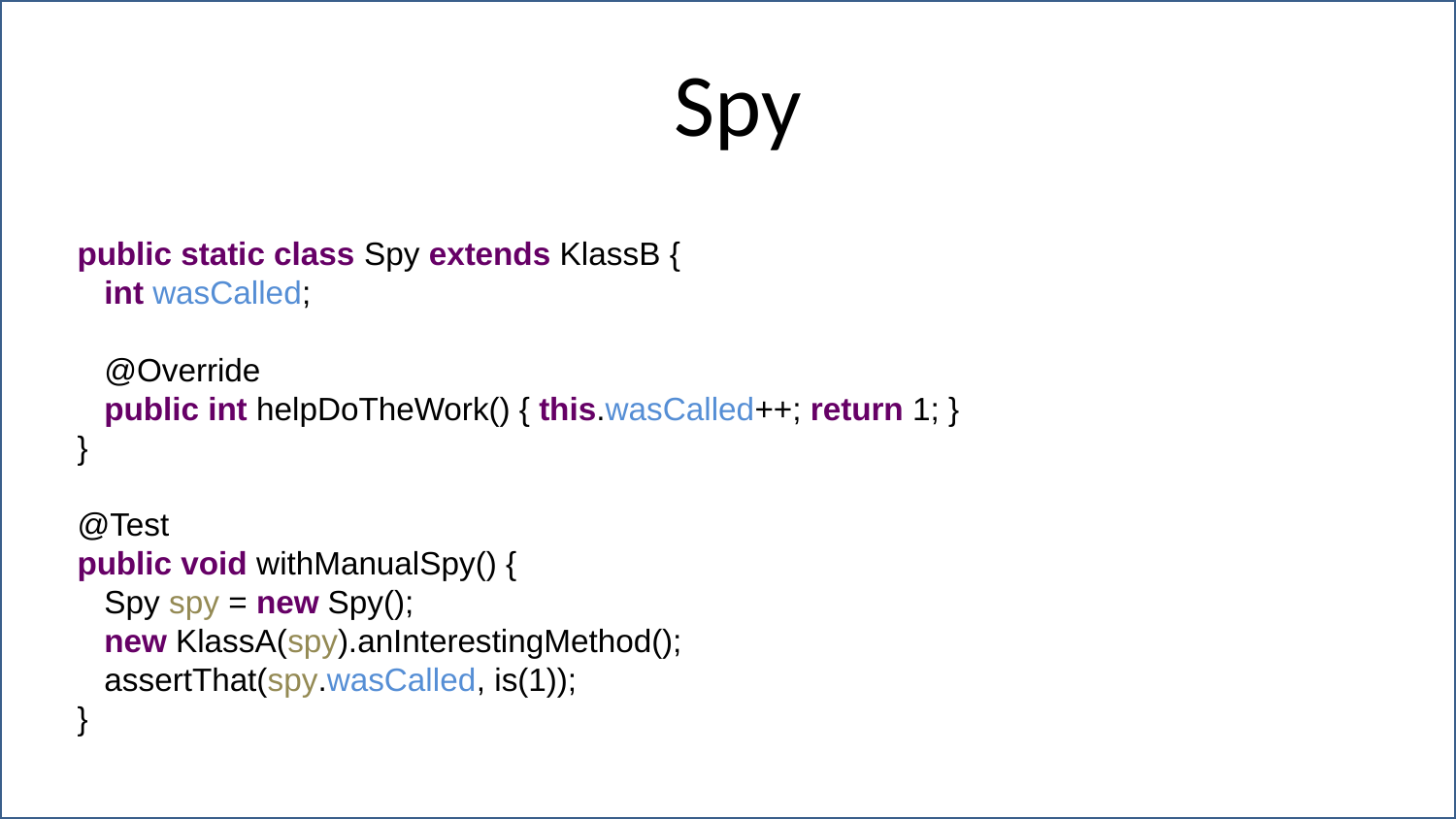

# Spy
public static class Spy extends KlassB {
   int wasCalled;

   @Override
   public int helpDoTheWork() { this.wasCalled++; return 1; }
}

@Test
public void withManualSpy() {
   Spy spy = new Spy();
   new KlassA(spy).anInterestingMethod();
   assertThat(spy.wasCalled, is(1));
}